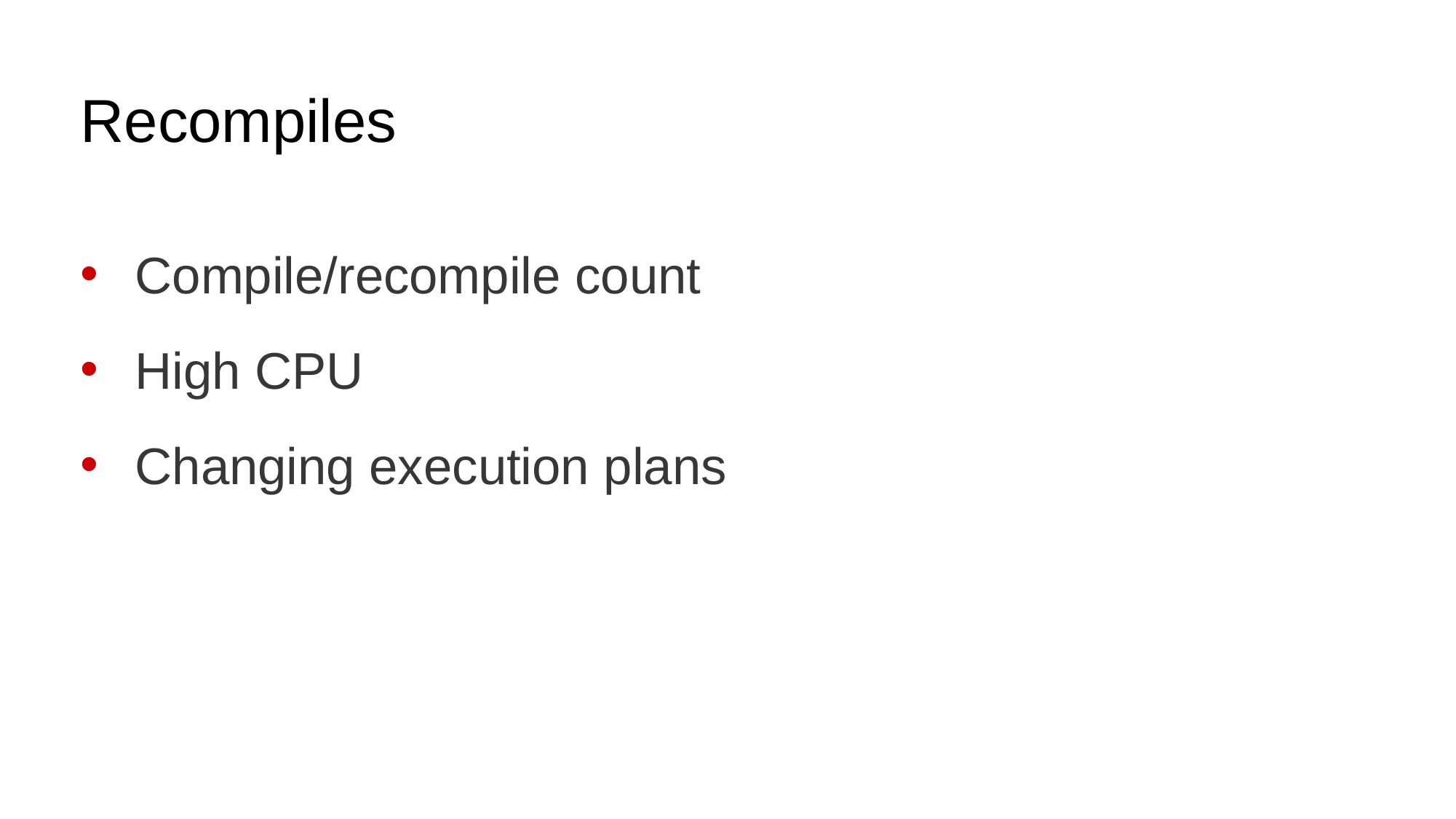

# Recompiles
Compile/recompile count
High CPU
Changing execution plans